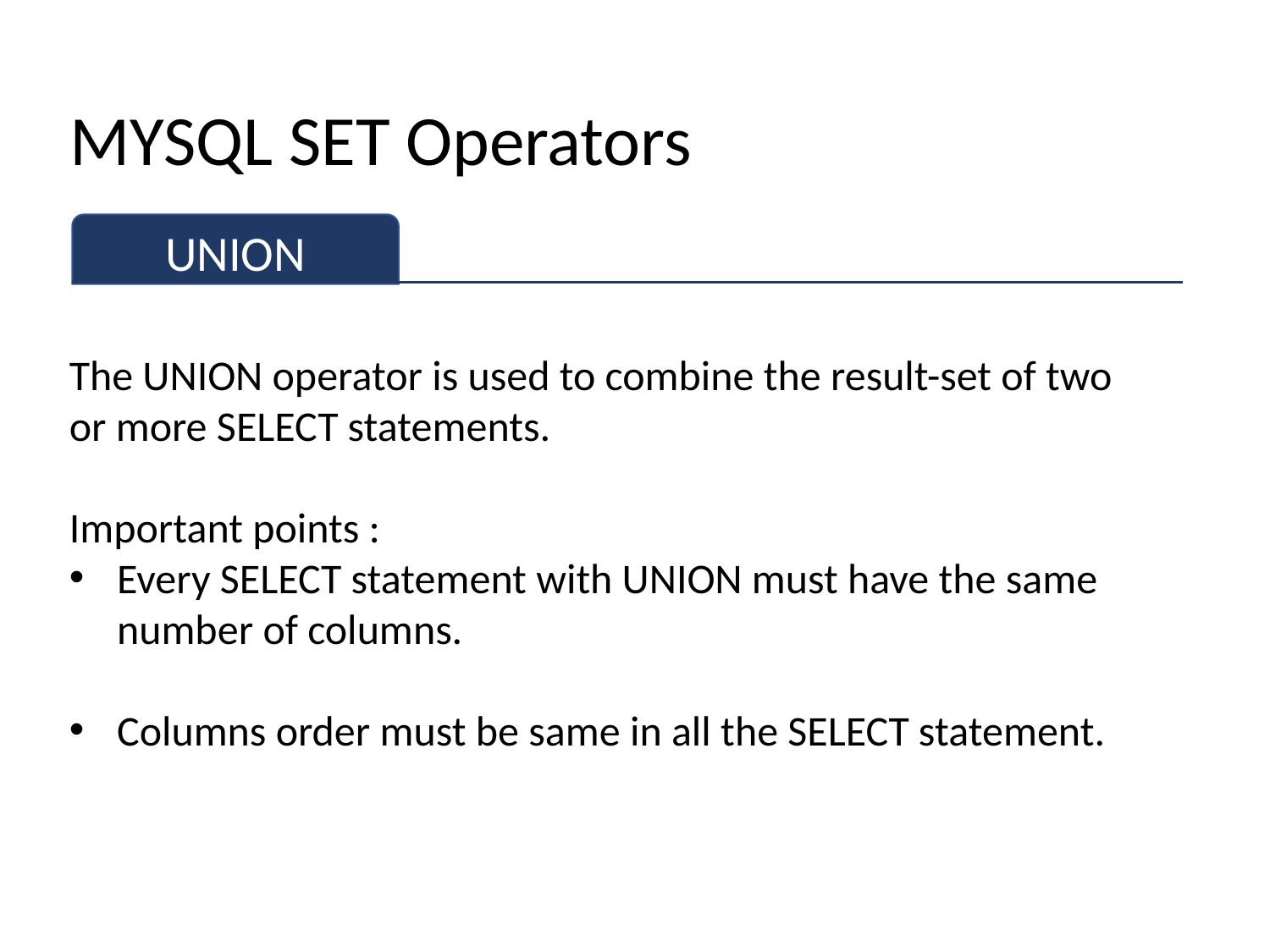

# MYSQL SET Operators
UNION
The UNION operator is used to combine the result-set of two or more SELECT statements.

Important points :
Every SELECT statement with UNION must have the same number of columns.

Columns order must be same in all the SELECT statement.